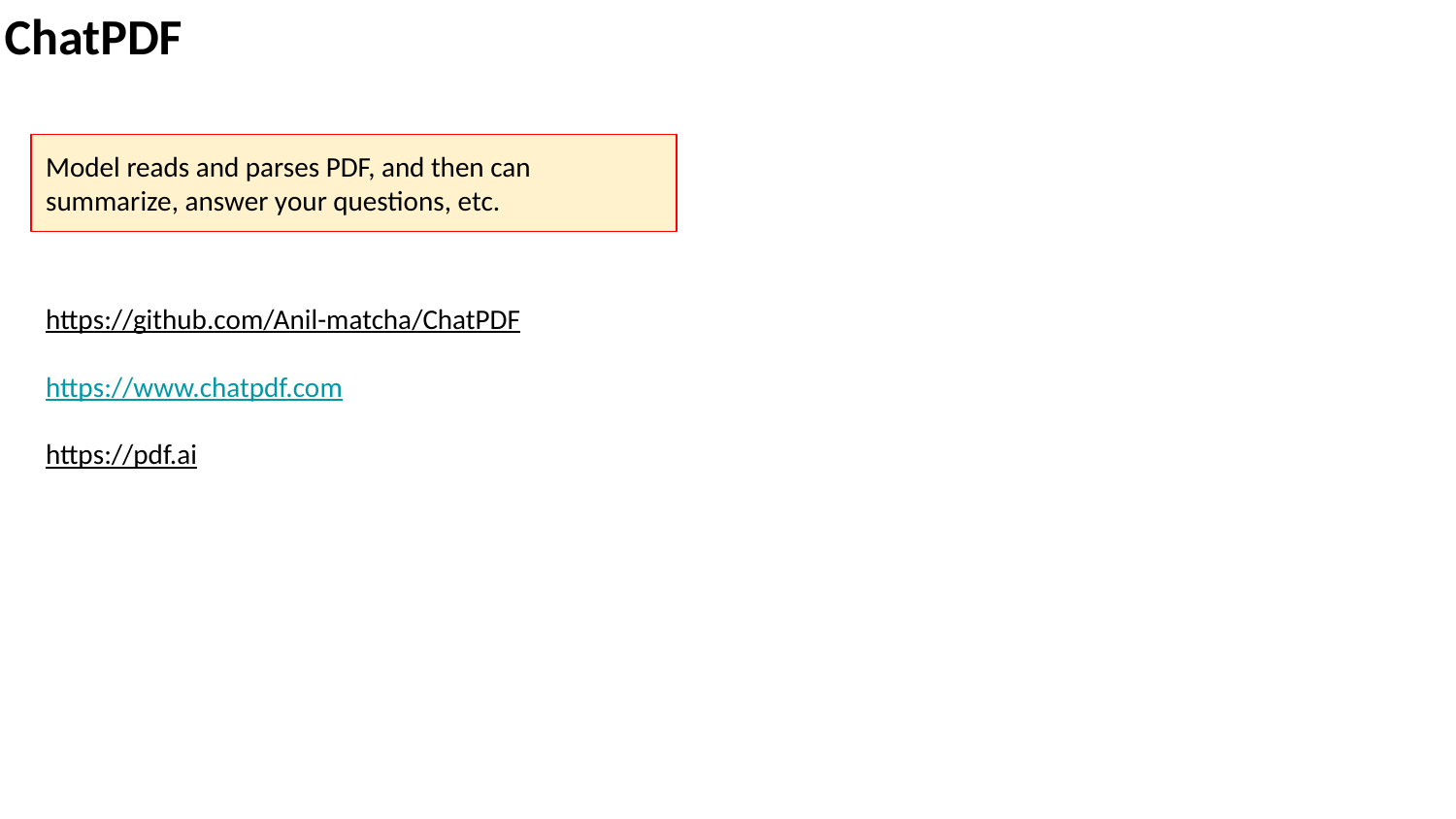

ChatPDF
Model reads and parses PDF, and then can summarize, answer your questions, etc.
https://github.com/Anil-matcha/ChatPDF

https://www.chatpdf.com

https://pdf.ai